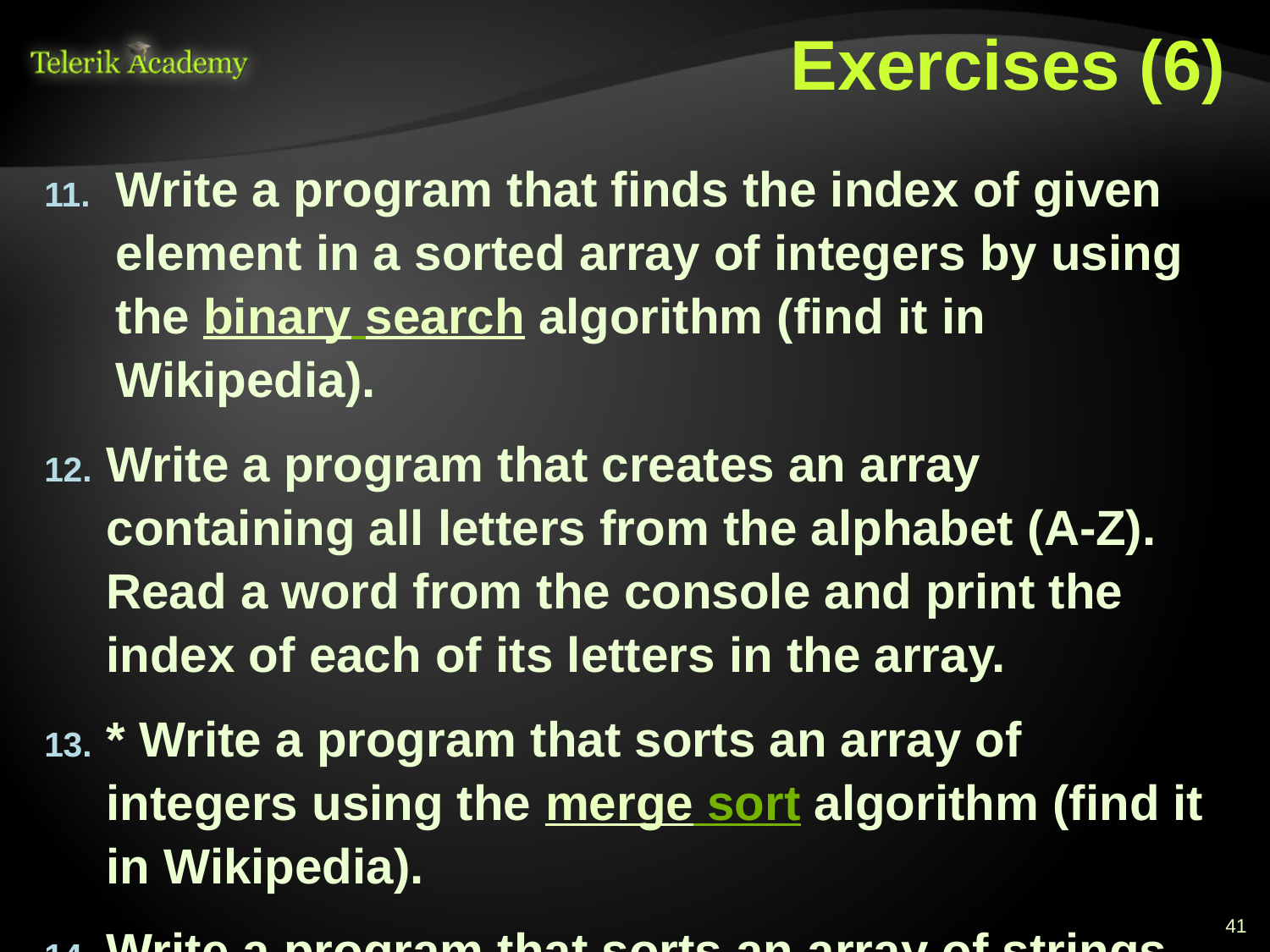

# Exercises (6)
Write a program that finds the index of given element in a sorted array of integers by using the binary search algorithm (find it in Wikipedia).
Write a program that creates an array containing all letters from the alphabet (A-Z). Read a word from the console and print the index of each of its letters in the array.
* Write a program that sorts an array of integers using the merge sort algorithm (find it in Wikipedia).
Write a program that sorts an array of strings using the quick sort algorithm (find it in Wikipedia).
41